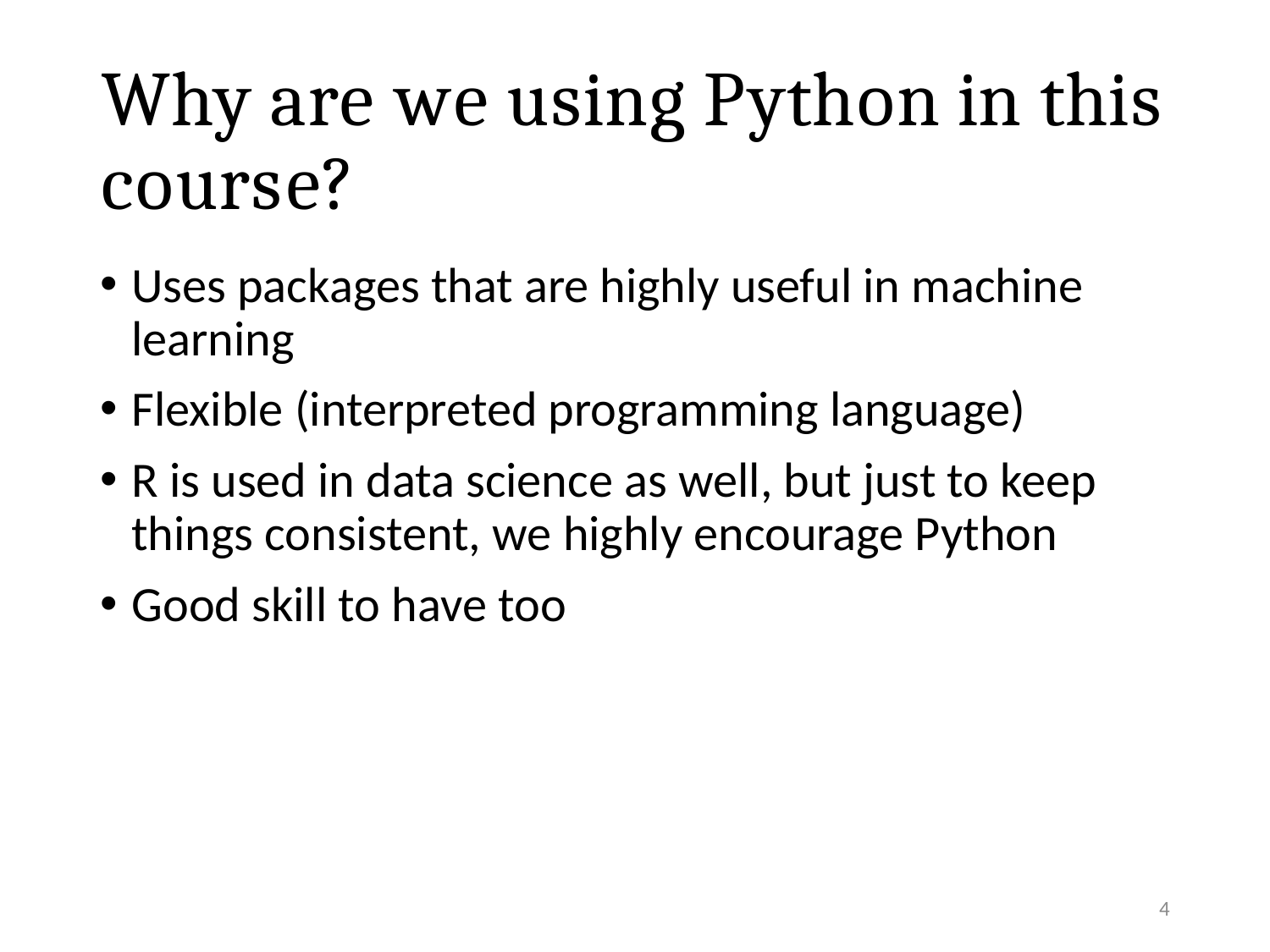

# Why are we using Python in this course?
Uses packages that are highly useful in machine learning
Flexible (interpreted programming language)
R is used in data science as well, but just to keep things consistent, we highly encourage Python
Good skill to have too

4